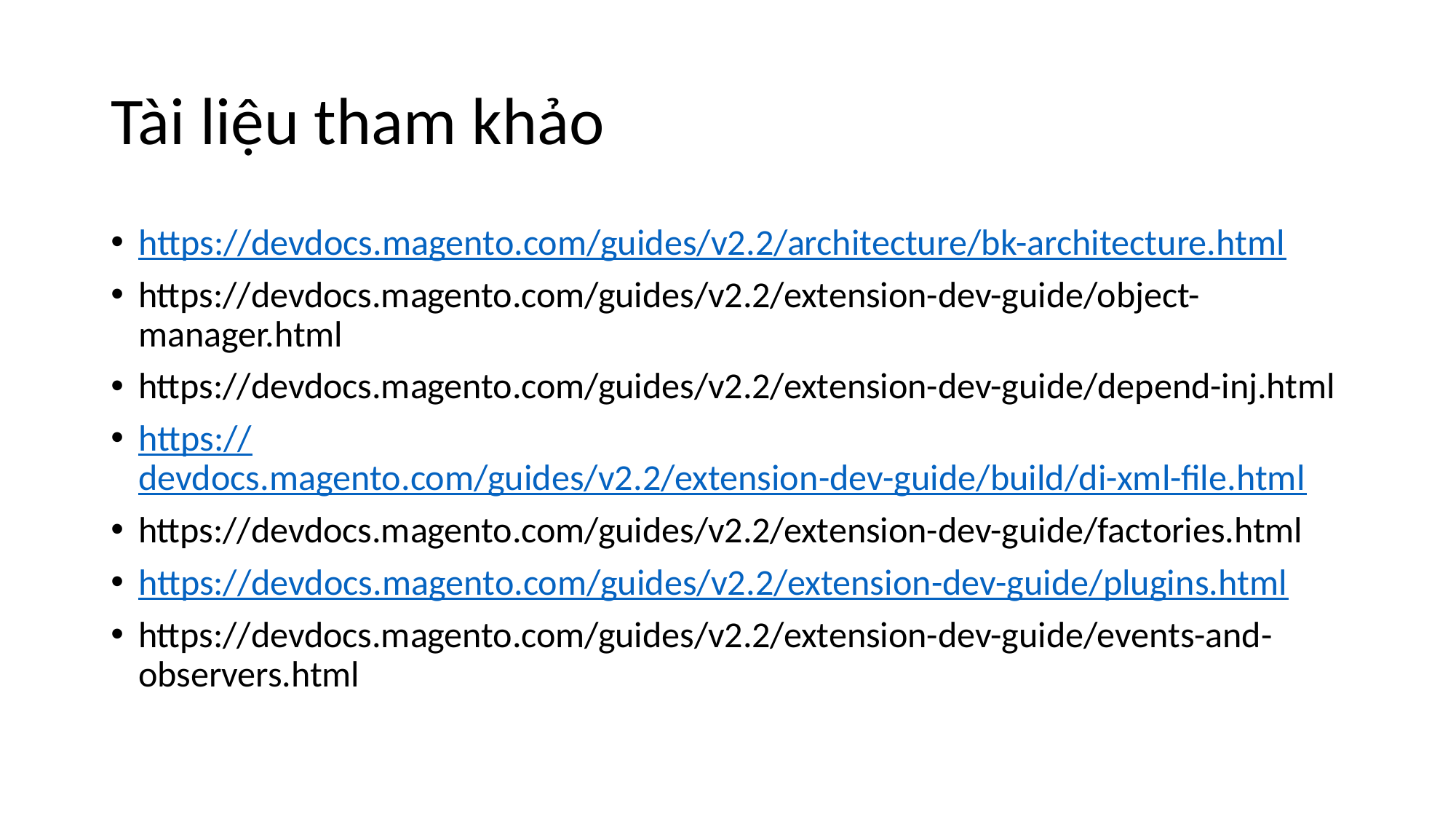

# Tài liệu tham khảo
https://devdocs.magento.com/guides/v2.2/architecture/bk-architecture.html
https://devdocs.magento.com/guides/v2.2/extension-dev-guide/object-manager.html
https://devdocs.magento.com/guides/v2.2/extension-dev-guide/depend-inj.html
https://devdocs.magento.com/guides/v2.2/extension-dev-guide/build/di-xml-file.html
https://devdocs.magento.com/guides/v2.2/extension-dev-guide/factories.html
https://devdocs.magento.com/guides/v2.2/extension-dev-guide/plugins.html
https://devdocs.magento.com/guides/v2.2/extension-dev-guide/events-and-observers.html